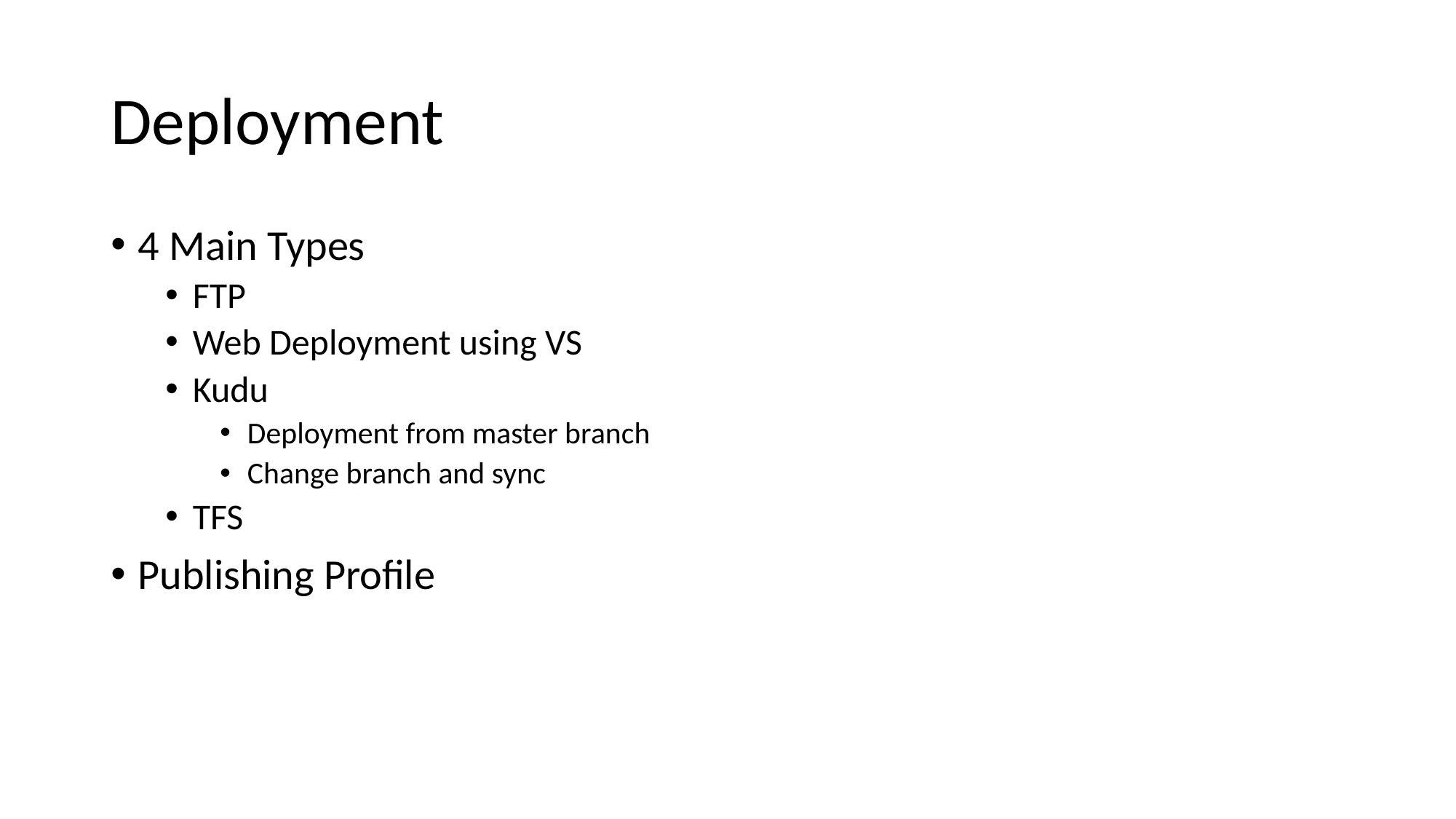

# Deployment
4 Main Types
FTP
Web Deployment using VS
Kudu
Deployment from master branch
Change branch and sync
TFS
Publishing Profile